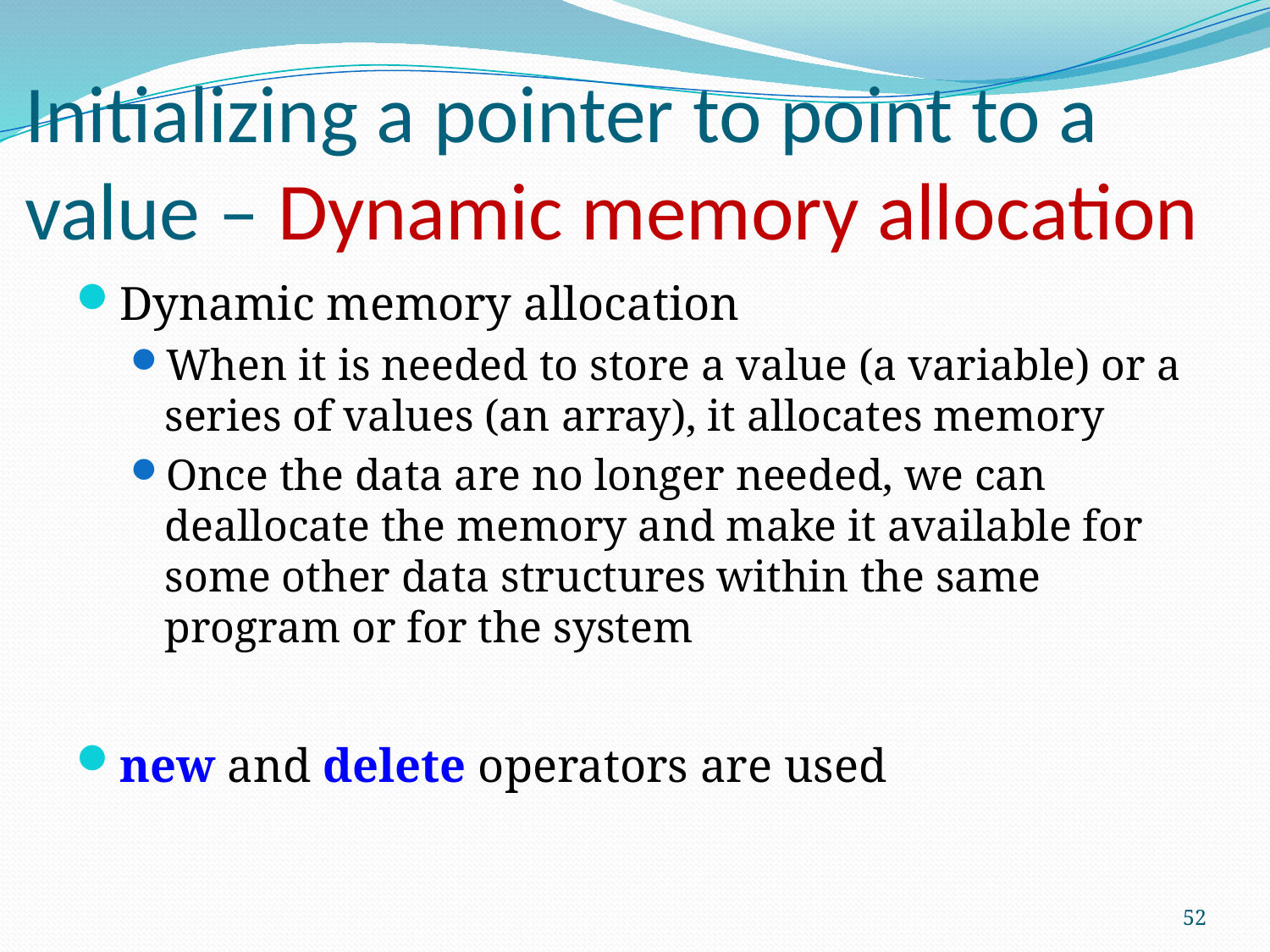

# Initializing a pointer to point to a value – Dynamic memory allocation
Dynamic memory allocation
When it is needed to store a value (a variable) or a series of values (an array), it allocates memory
Once the data are no longer needed, we can deallocate the memory and make it available for some other data structures within the same program or for the system

new and delete operators are used
52